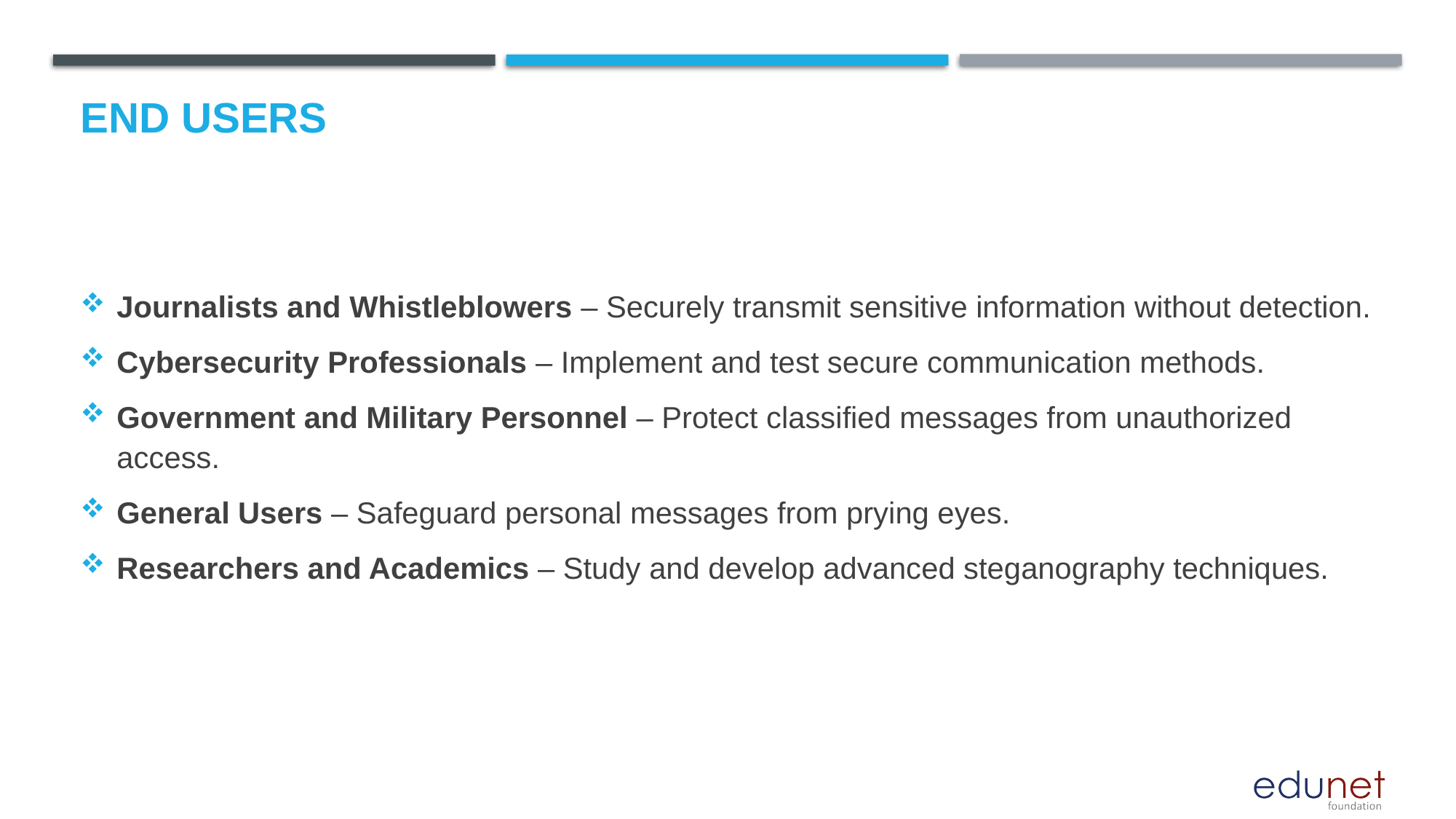

# End users
Journalists and Whistleblowers – Securely transmit sensitive information without detection.
Cybersecurity Professionals – Implement and test secure communication methods.
Government and Military Personnel – Protect classified messages from unauthorized access.
General Users – Safeguard personal messages from prying eyes.
Researchers and Academics – Study and develop advanced steganography techniques.